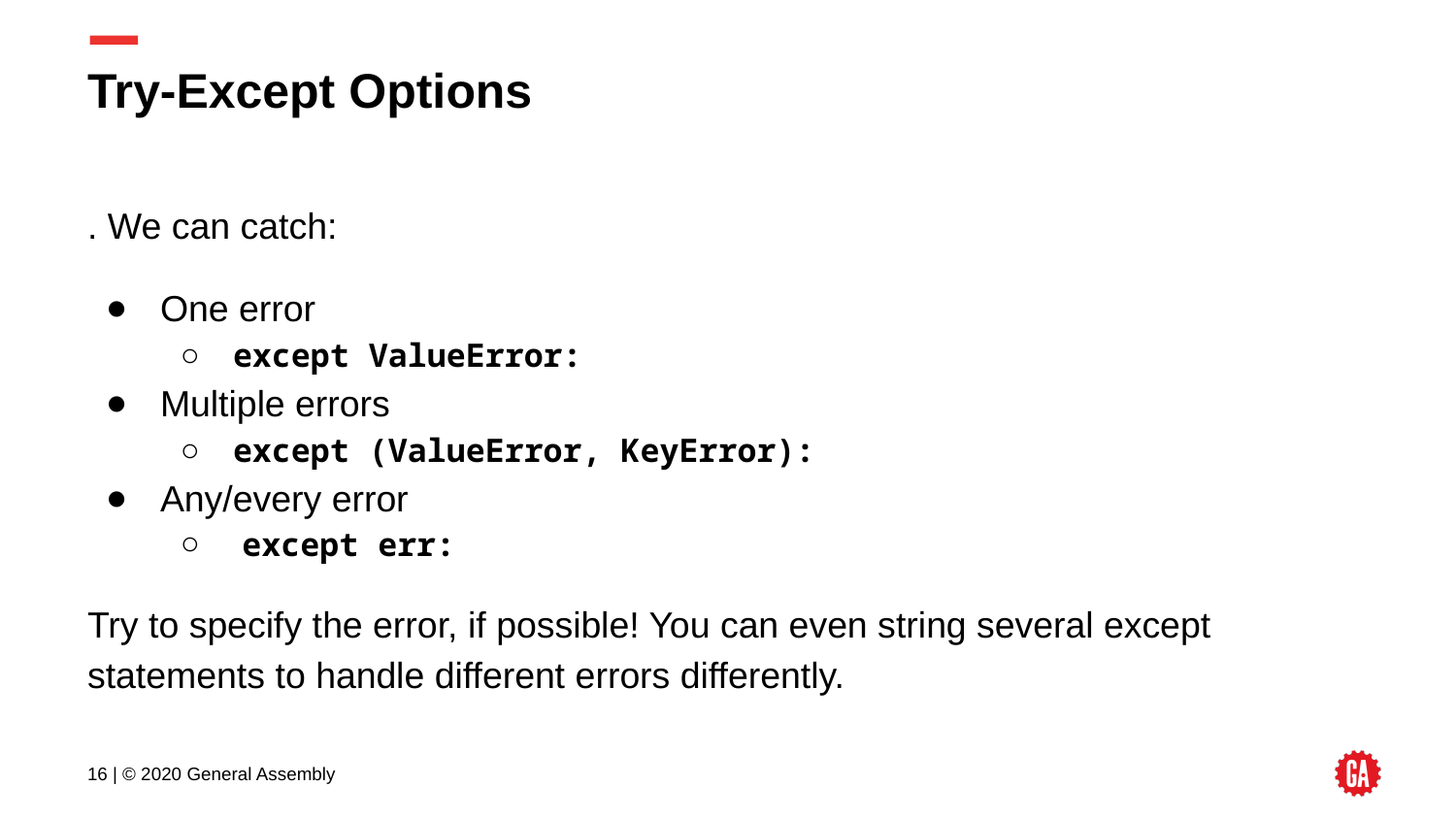

# Try-Except Options
. We can catch:
One error
except ValueError:
Multiple errors
except (ValueError, KeyError):
Any/every error
 except err:
Try to specify the error, if possible! You can even string several except statements to handle different errors differently.
16 | © 2020 General Assembly